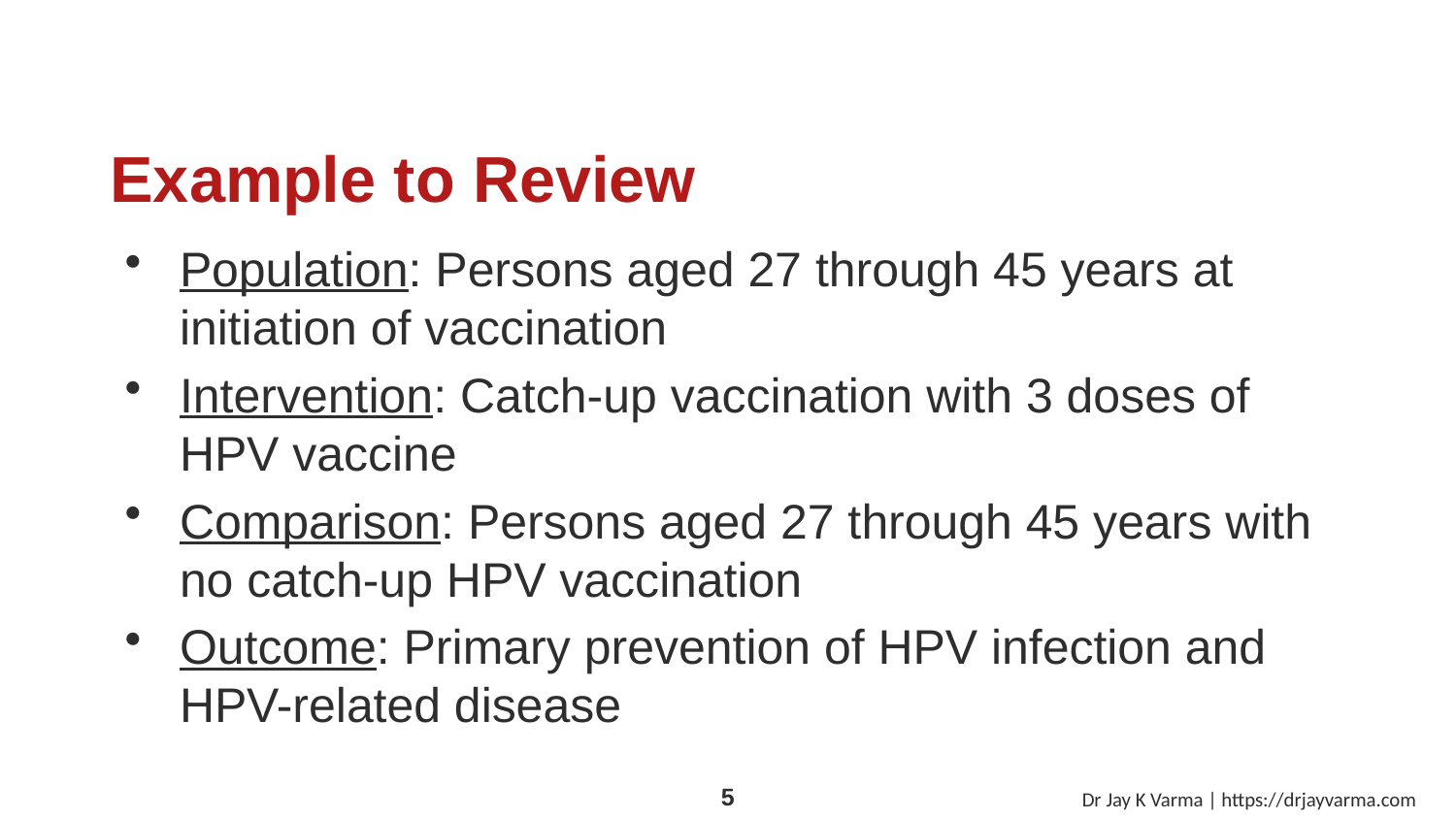

# Example to Review
Population: Persons aged 27 through 45 years at initiation of vaccination
Intervention: Catch-up vaccination with 3 doses of HPV vaccine
Comparison: Persons aged 27 through 45 years with no catch-up HPV vaccination
Outcome: Primary prevention of HPV infection and HPV-related disease

Dr Jay K Varma | https://drjayvarma.com